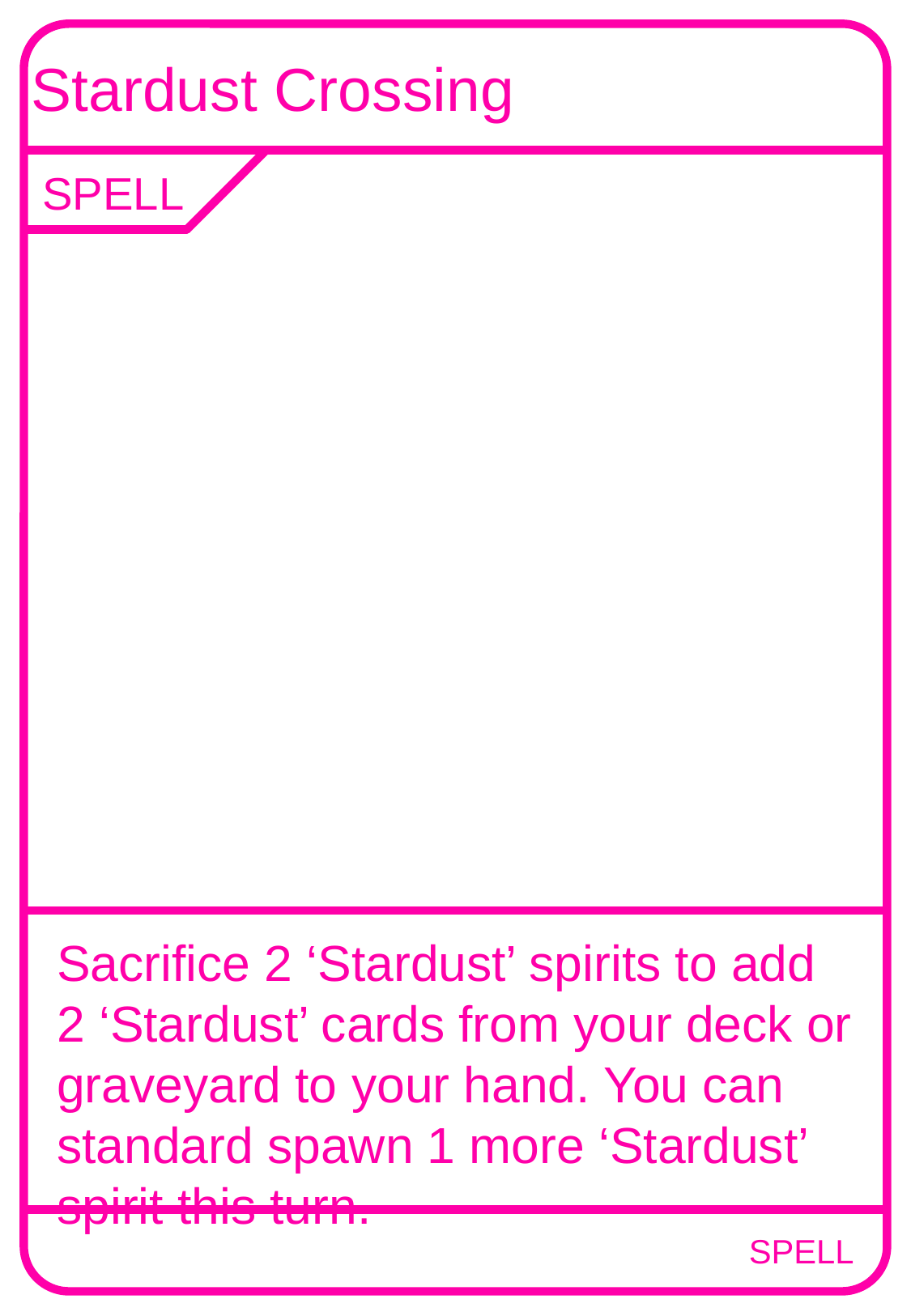

Stardust Crossing
SPELL
Sacrifice 2 ‘Stardust’ spirits to add 2 ‘Stardust’ cards from your deck or graveyard to your hand. You can standard spawn 1 more ‘Stardust’ spirit this turn.
SPELL